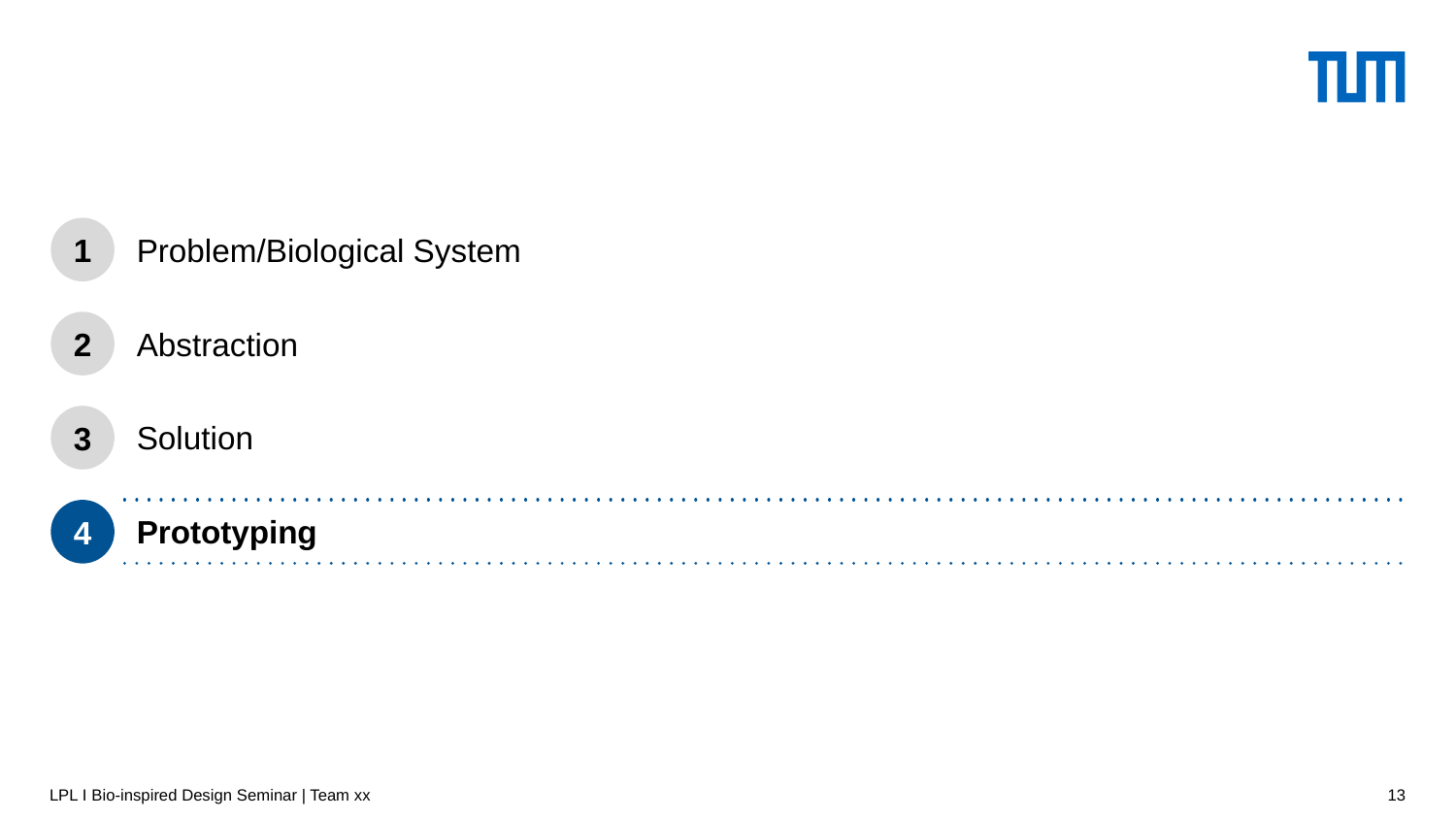

#
1
Problem/Biological System
2
Abstraction
3
Solution
4
Prototyping
LPL I Bio-inspired Design Seminar | Team xx
13